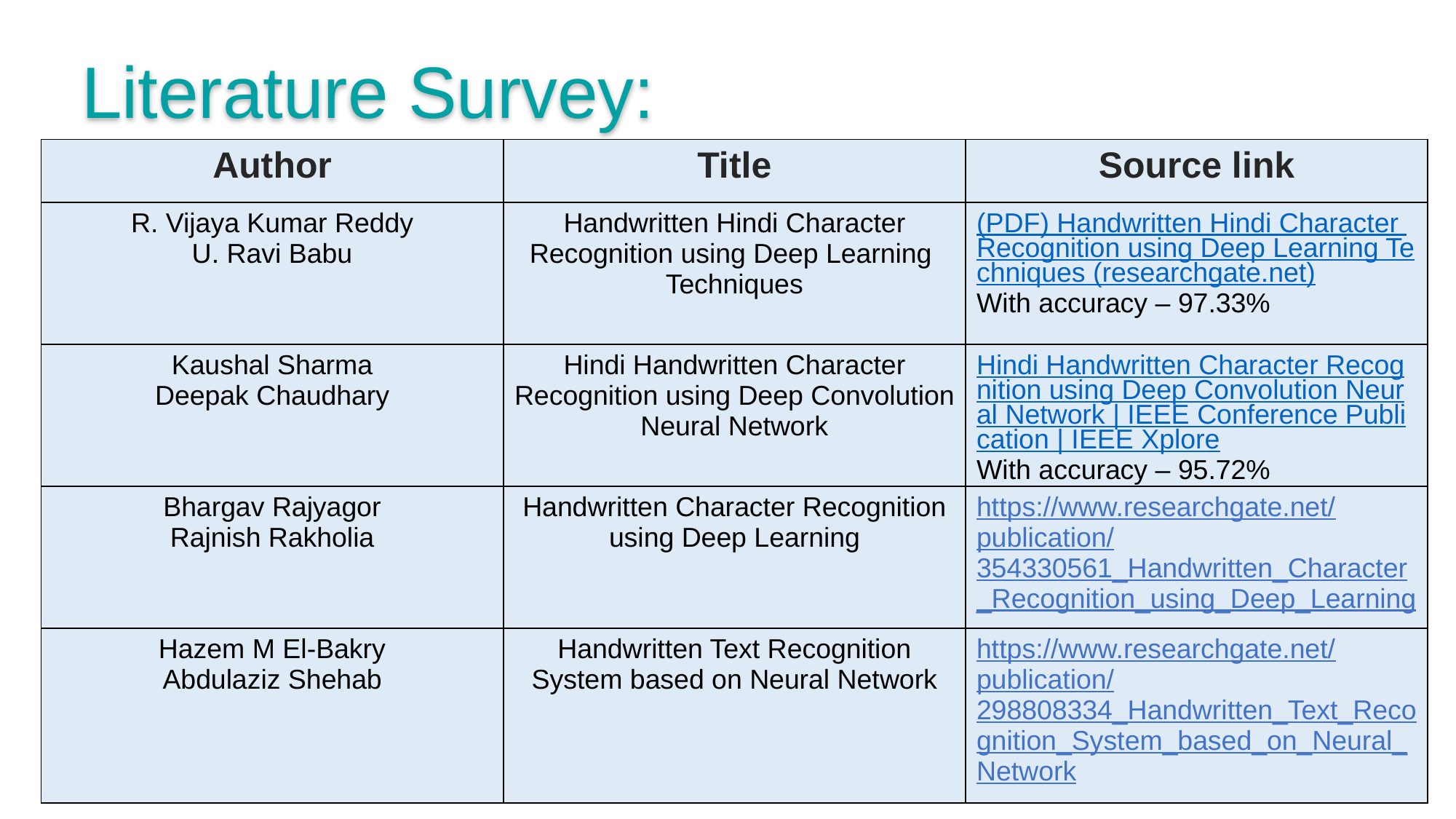

Literature Survey:
| Author | Title | Source link |
| --- | --- | --- |
| R. Vijaya Kumar Reddy U. Ravi Babu | Handwritten Hindi Character Recognition using Deep Learning Techniques | (PDF) Handwritten Hindi Character Recognition using Deep Learning Techniques (researchgate.net) With accuracy – 97.33% |
| Kaushal Sharma Deepak Chaudhary | Hindi Handwritten Character Recognition using Deep Convolution Neural Network | Hindi Handwritten Character Recognition using Deep Convolution Neural Network | IEEE Conference Publication | IEEE Xplore With accuracy – 95.72% |
| Bhargav Rajyagor Rajnish Rakholia | Handwritten Character Recognition using Deep Learning | https://www.researchgate.net/publication/354330561\_Handwritten\_Character\_Recognition\_using\_Deep\_Learning |
| Hazem M El-Bakry Abdulaziz Shehab | Handwritten Text Recognition System based on Neural Network | https://www.researchgate.net/publication/298808334\_Handwritten\_Text\_Recognition\_System\_based\_on\_Neural\_Network |